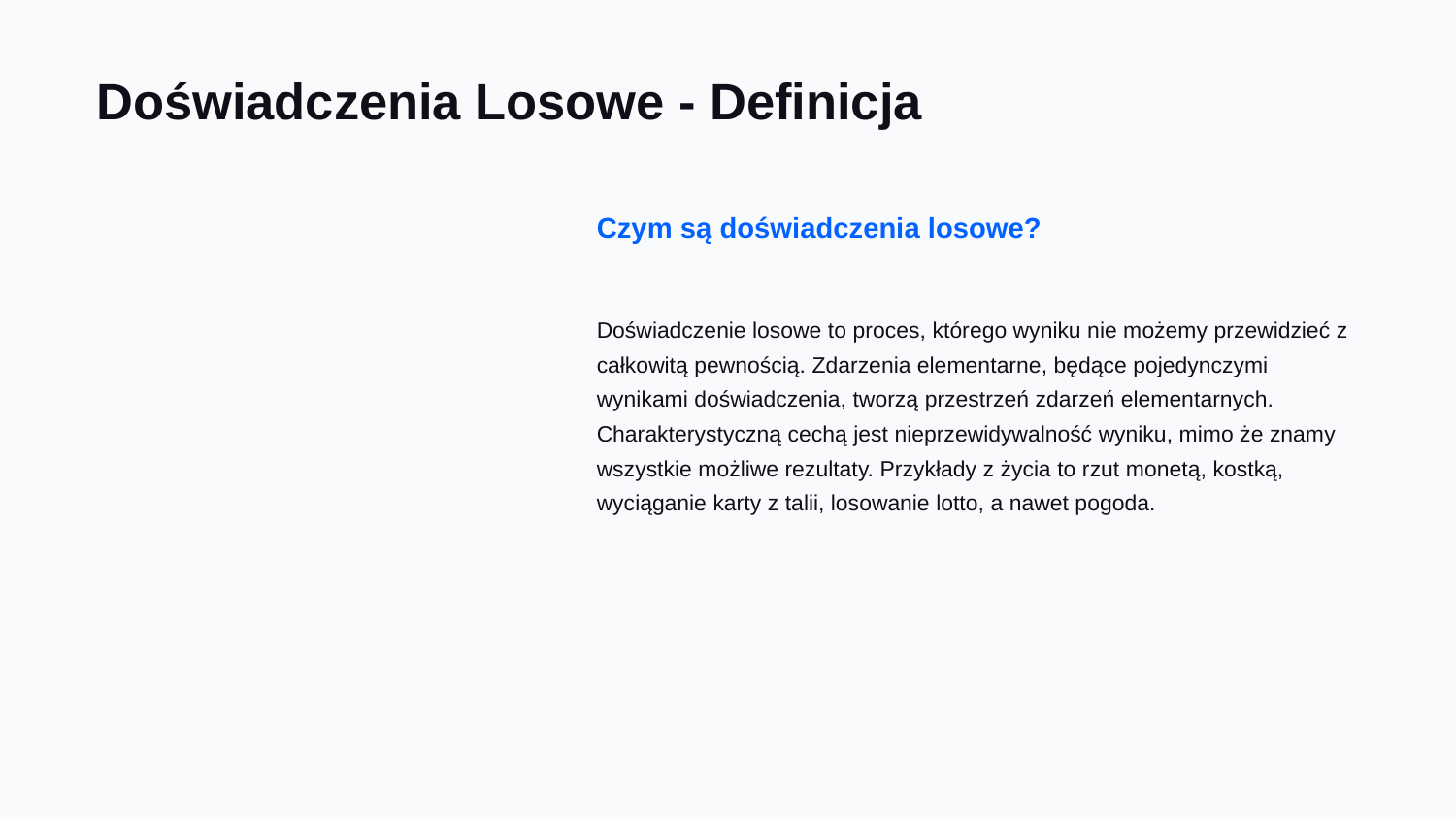

Doświadczenia Losowe - Definicja
Czym są doświadczenia losowe?
Doświadczenie losowe to proces, którego wyniku nie możemy przewidzieć z całkowitą pewnością. Zdarzenia elementarne, będące pojedynczymi wynikami doświadczenia, tworzą przestrzeń zdarzeń elementarnych. Charakterystyczną cechą jest nieprzewidywalność wyniku, mimo że znamy wszystkie możliwe rezultaty. Przykłady z życia to rzut monetą, kostką, wyciąganie karty z talii, losowanie lotto, a nawet pogoda.